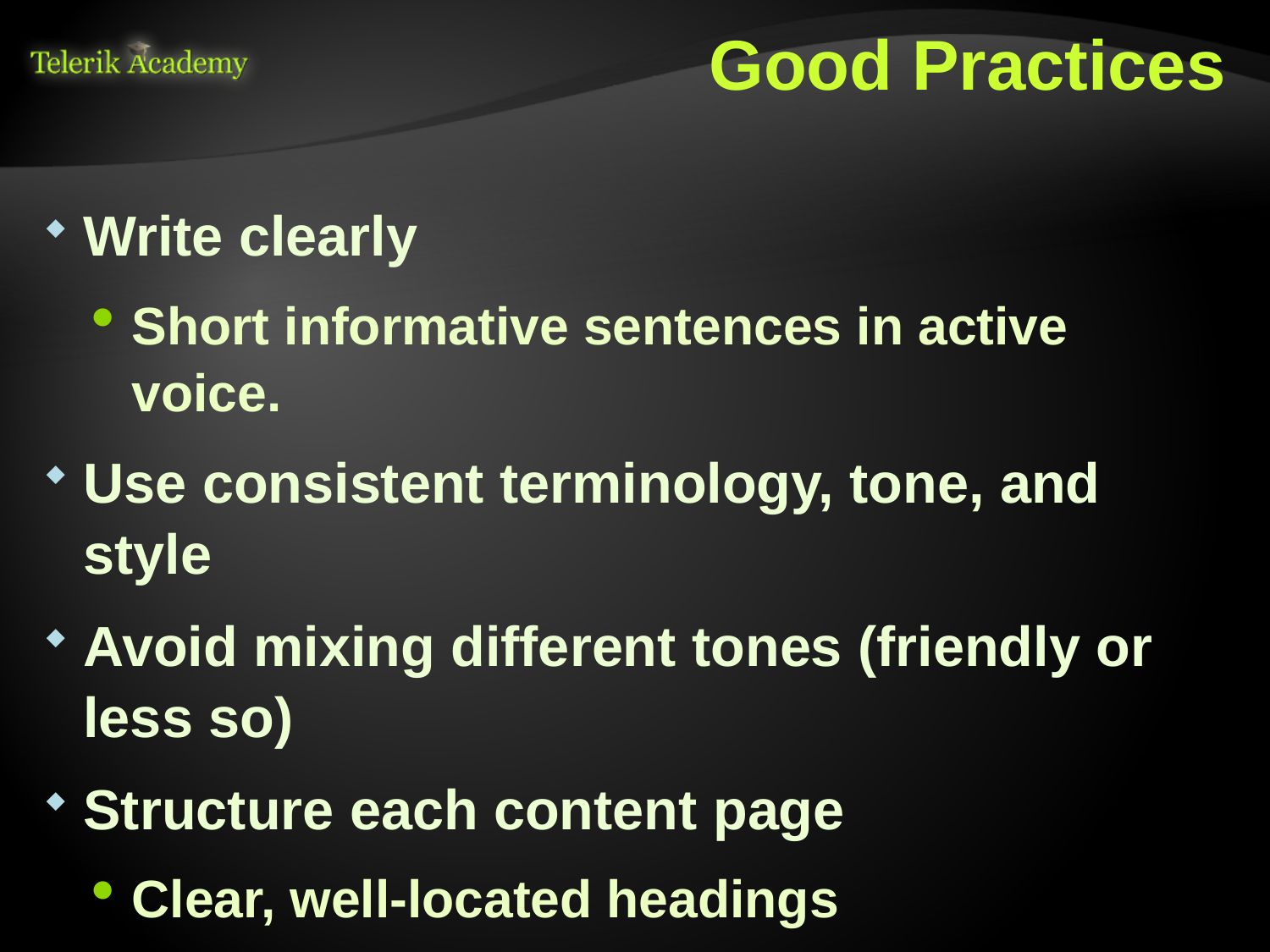

# Good Practices
Write clearly
Short informative sentences in active voice.
Use consistent terminology, tone, and style
Avoid mixing different tones (friendly or less so)
Structure each content page
Clear, well-located headings
Short readable paragraphs.